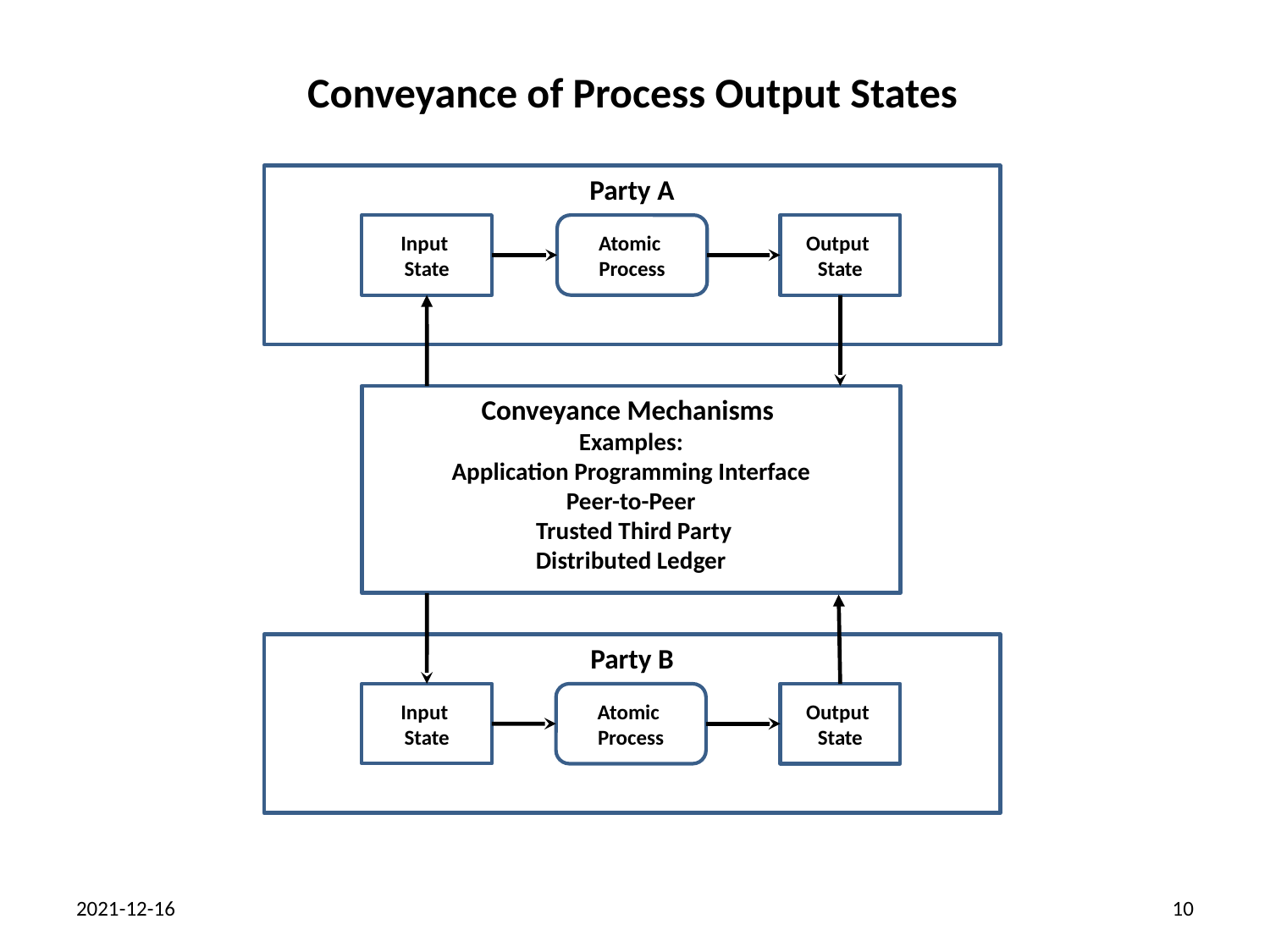

# Conveyance of Process Output States
Party A
Input
State
Atomic
Process
Output
State
Conveyance Mechanisms
Examples:
Application Programming Interface
Peer-to-Peer
 Trusted Third Party
Distributed Ledger
Party B
Input
State
Atomic
Process
Output
State
2021-12-16
10